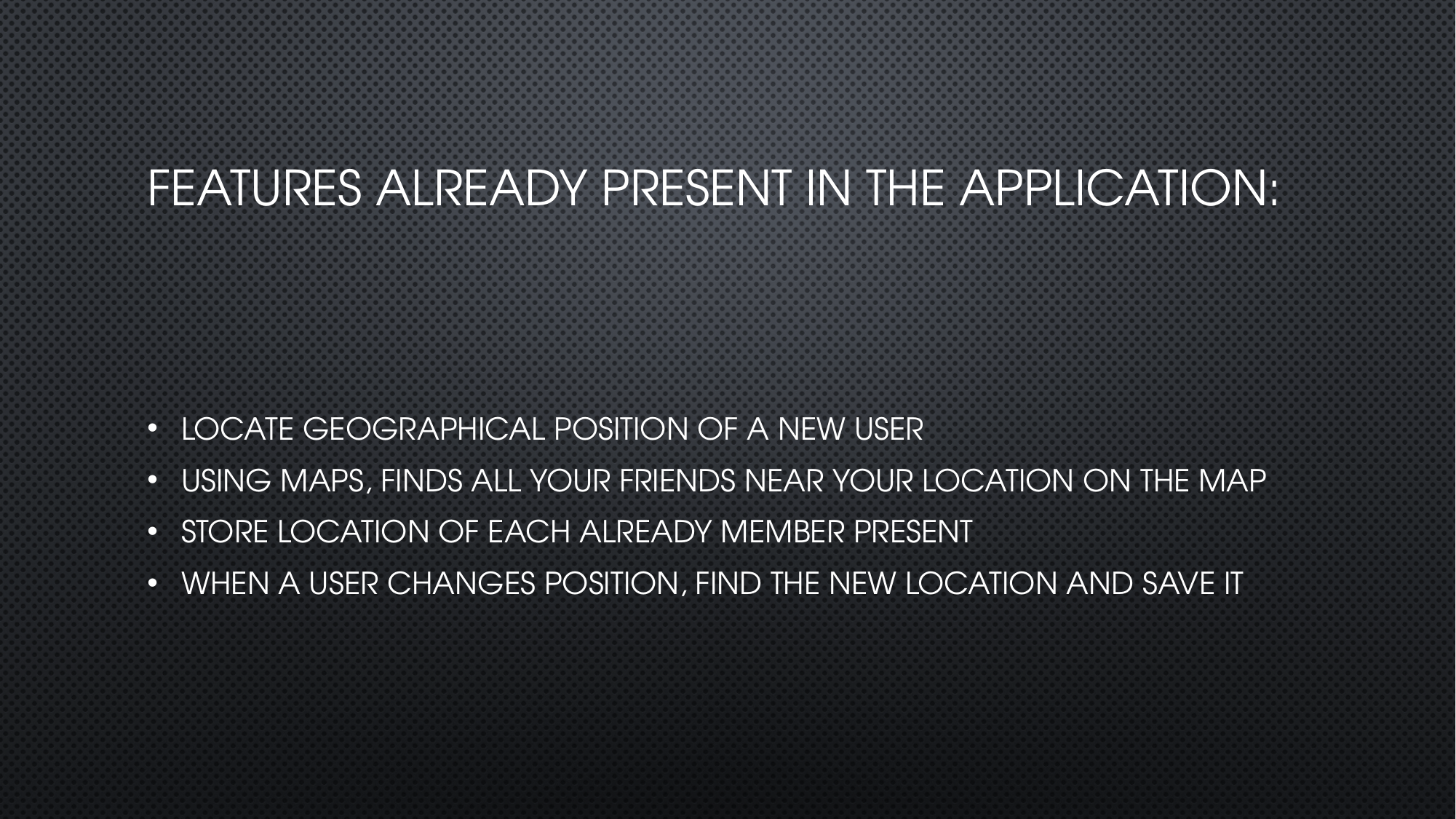

# Features already present in the application:
Locate geographical position of a new user
Using maps, finds all your friends near your location on the map
Store location of each already member present
When a user changes position, find the new location and save it